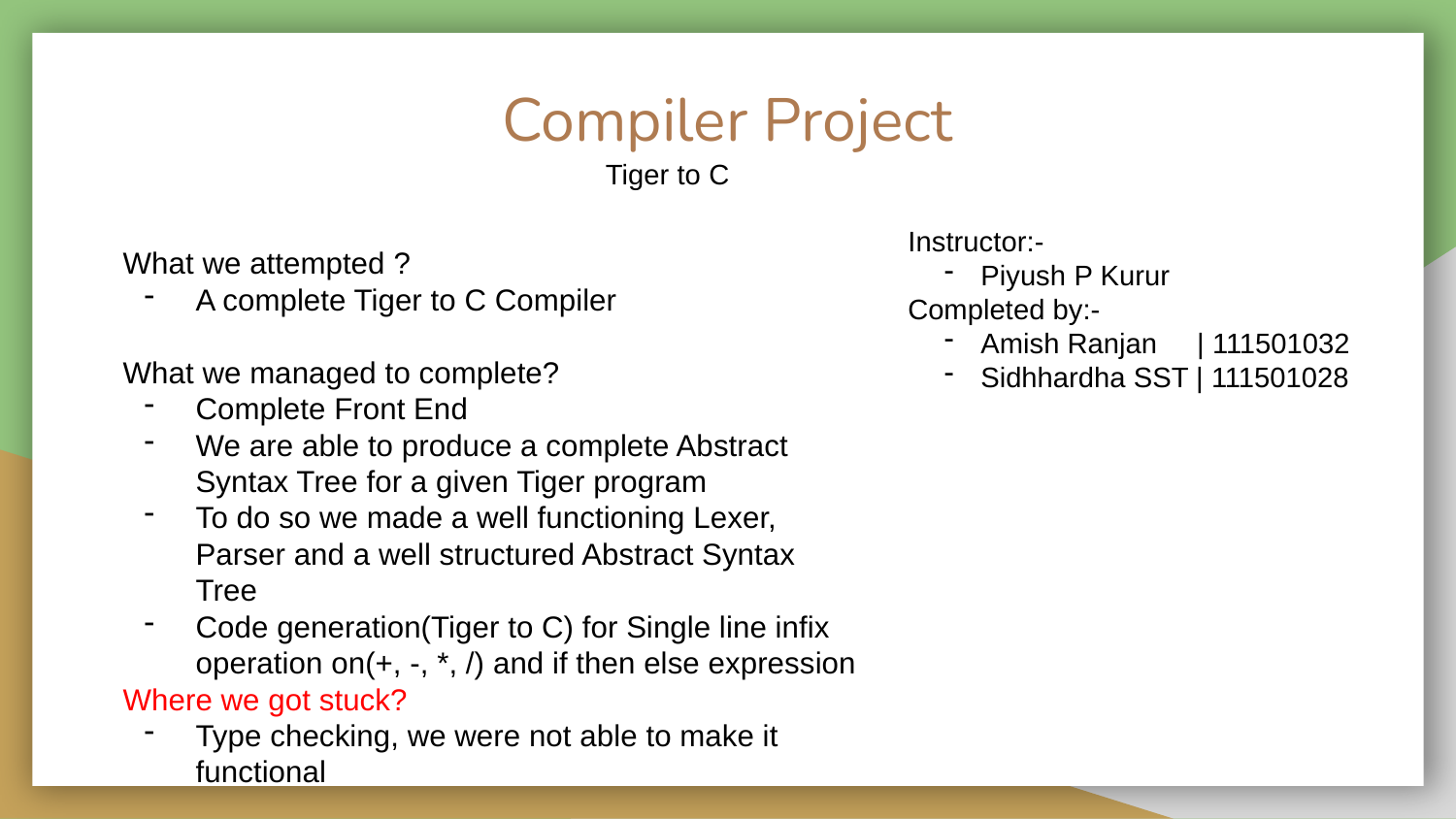

# Compiler Project
Tiger to C
Instructor:-
Piyush P Kurur
Completed by:-
Amish Ranjan     | 111501032
Sidhhardha SST | 111501028
What we attempted ?
A complete Tiger to C Compiler

What we managed to complete?
Complete Front End
We are able to produce a complete Abstract Syntax Tree for a given Tiger program
To do so we made a well functioning Lexer, Parser and a well structured Abstract Syntax Tree
Code generation(Tiger to C) for Single line infix operation on(+, -, *, /) and if then else expression
Where we got stuck?
Type checking, we were not able to make it functional